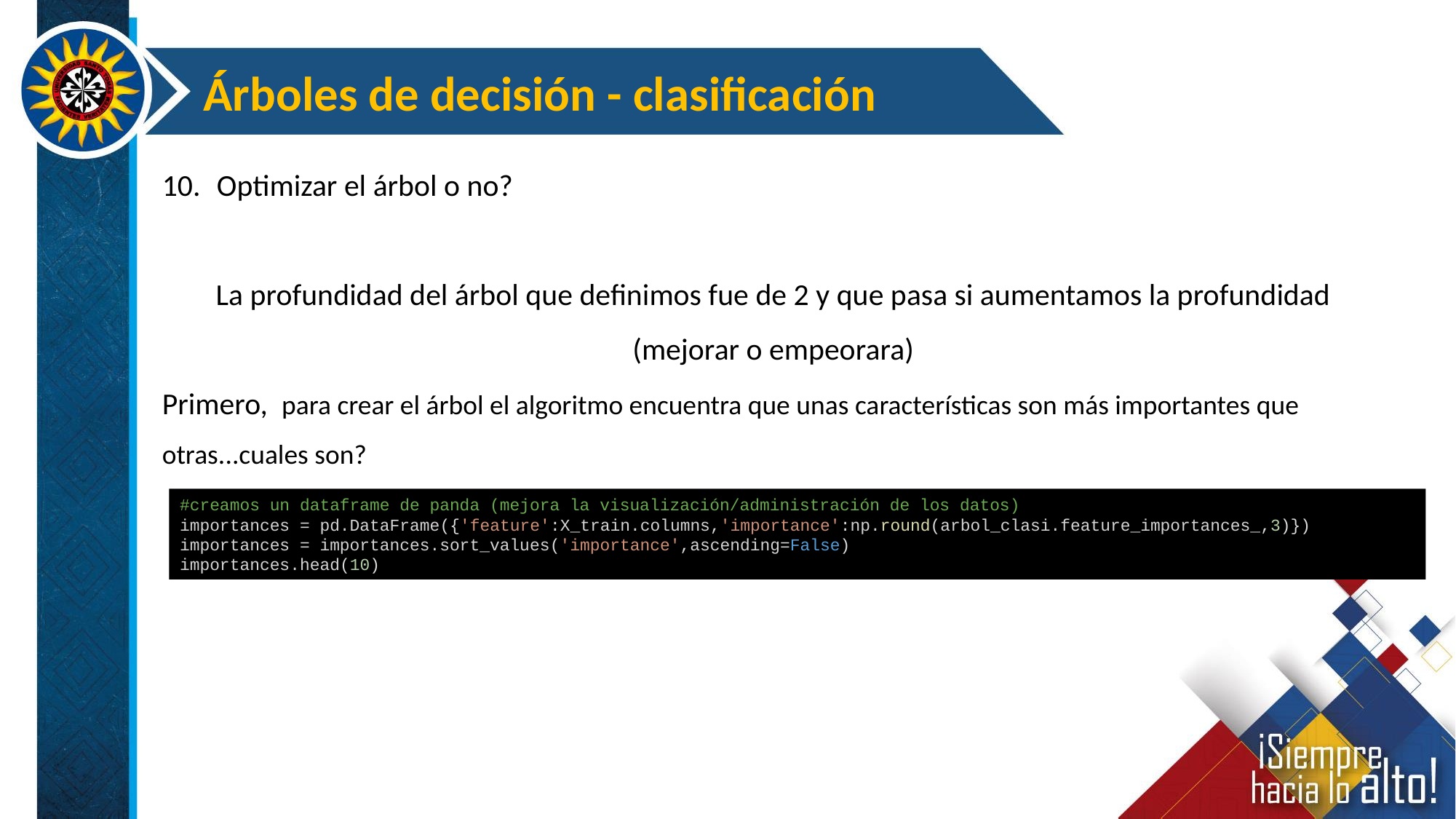

Árboles de decisión - clasificación
Optimizar el árbol o no?

La profundidad del árbol que definimos fue de 2 y que pasa si aumentamos la profundidad (mejorar o empeorara)
Primero,  para crear el árbol el algoritmo encuentra que unas características son más importantes que otras...cuales son?
#creamos un dataframe de panda (mejora la visualización/administración de los datos)
importances = pd.DataFrame({'feature':X_train.columns,'importance':np.round(arbol_clasi.feature_importances_,3)})
importances = importances.sort_values('importance',ascending=False)
importances.head(10)